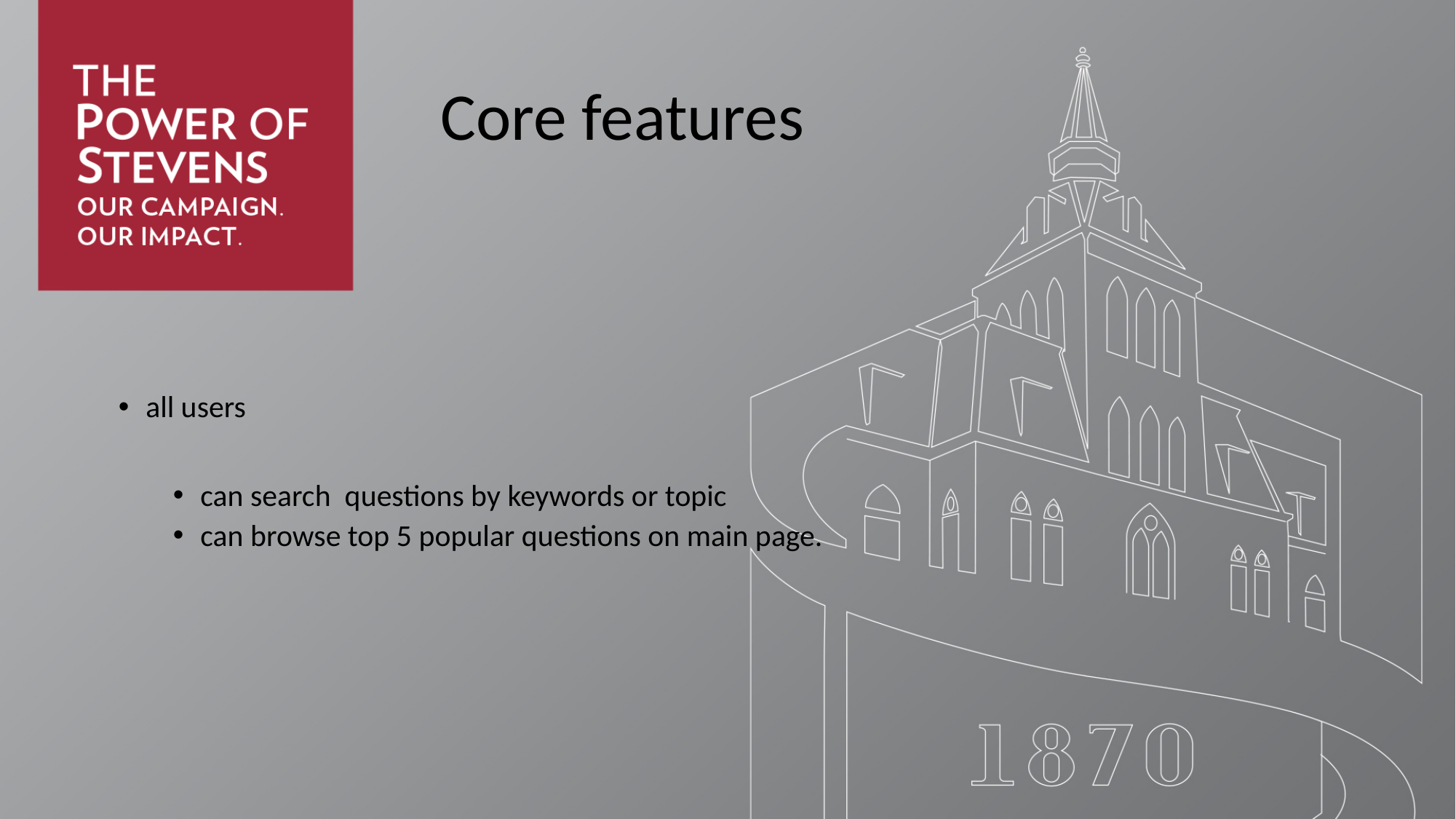

# Core features
all users

can search  questions by keywords or topic
can browse top 5 popular questions on main page.